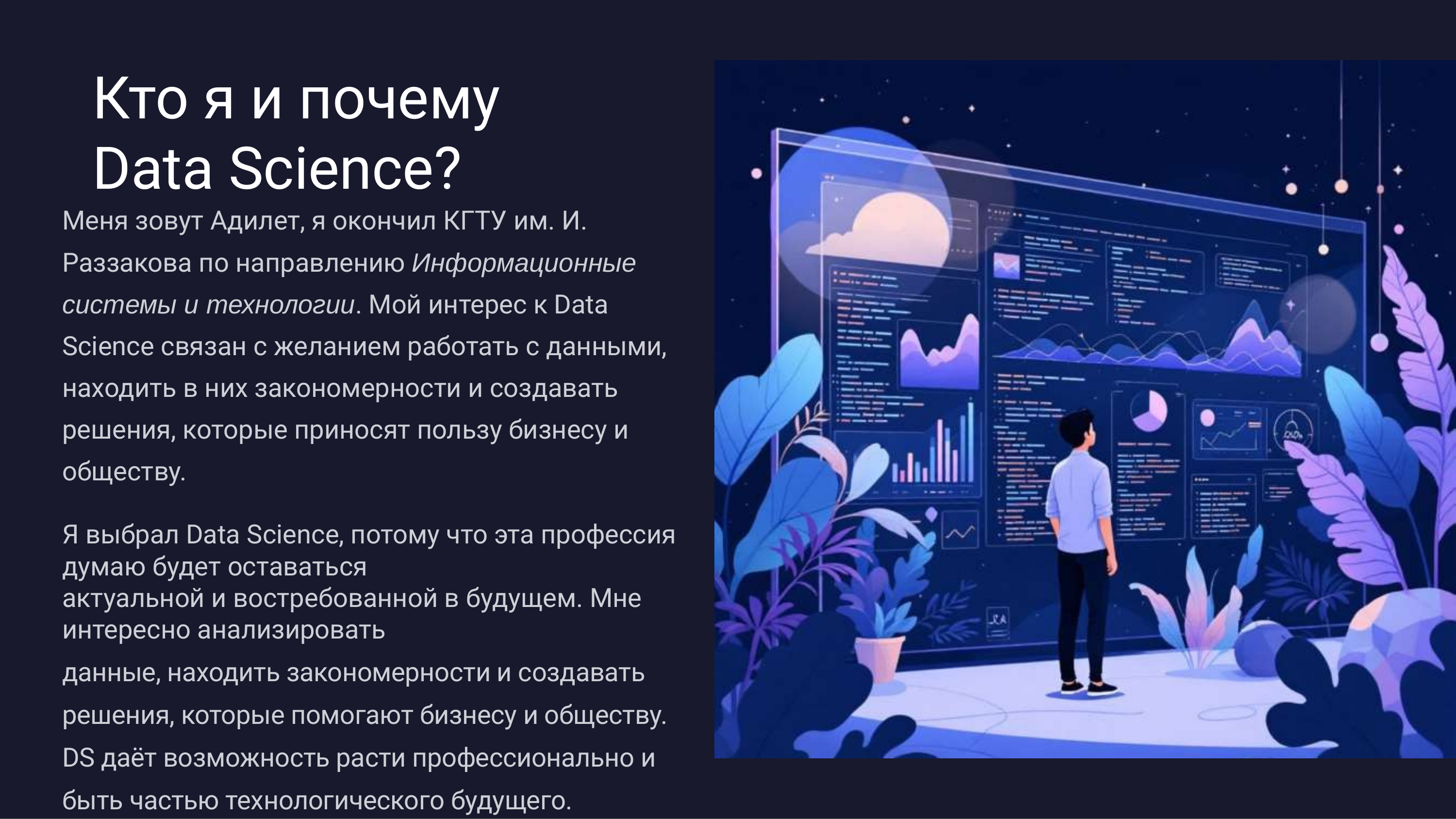

Кто я и почему Data Science?

Меня зовут Адилет, я окончил КГТУ им. И. Раззакова по направлению Информационные системы и технологии. Мой интерес к Data Science связан с желанием работать с данными, находить в них закономерности и создавать решения, которые приносят пользу бизнесу и обществу.

Я выбрал Data Science, потому что эта профессия думаю будет оставаться
актуальной и востребованной в будущем. Мне интересно анализировать
данные, находить закономерности и создавать решения, которые помогают бизнесу и обществу. DS даёт возможность расти профессионально и быть частью технологического будущего.